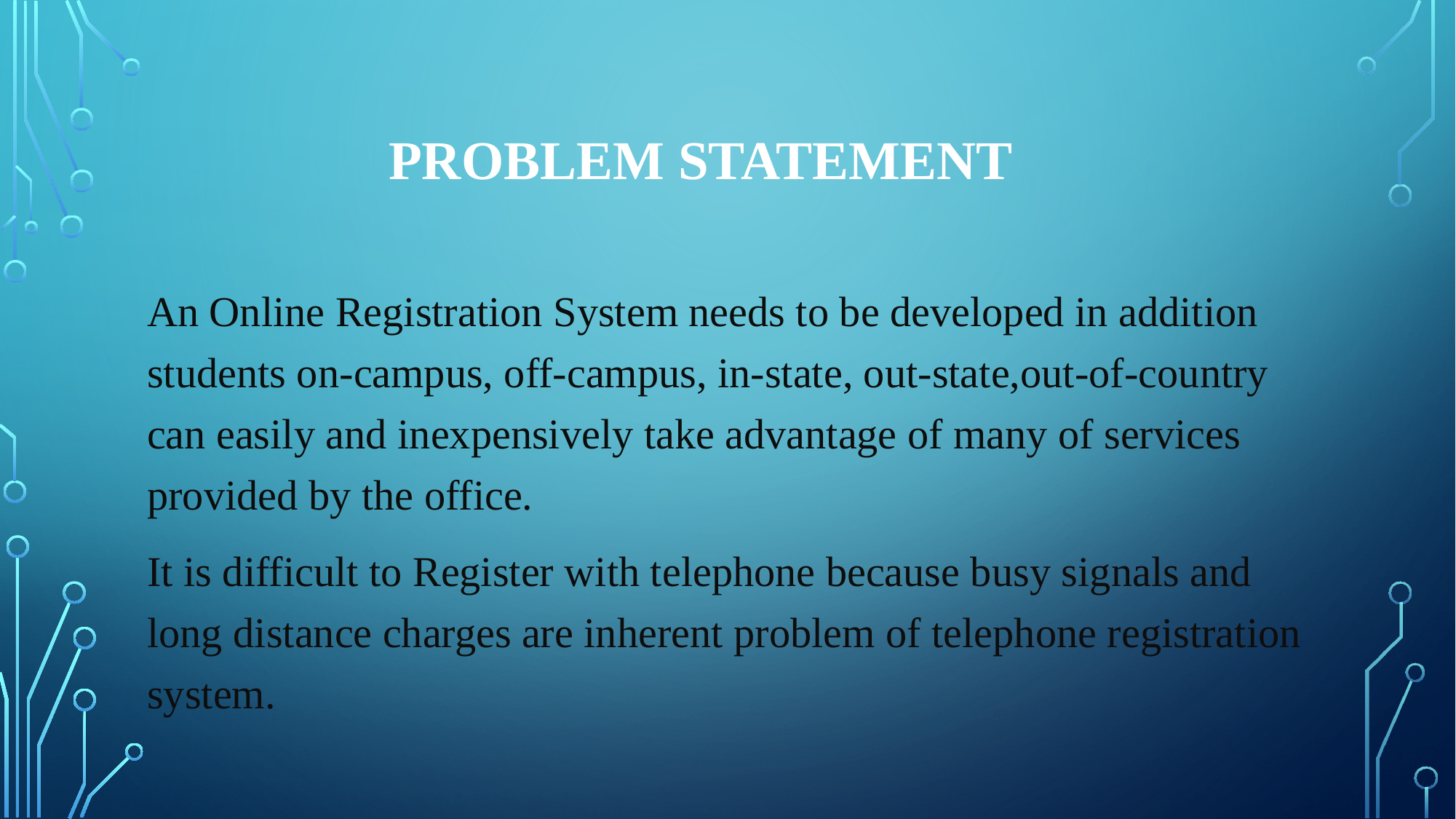

# PROBLEM STATEMENT
An Online Registration System needs to be developed in addition students on-campus, off-campus, in-state, out-state,out-of-country can easily and inexpensively take advantage of many of services provided by the office.
It is difficult to Register with telephone because busy signals and long distance charges are inherent problem of telephone registration system.